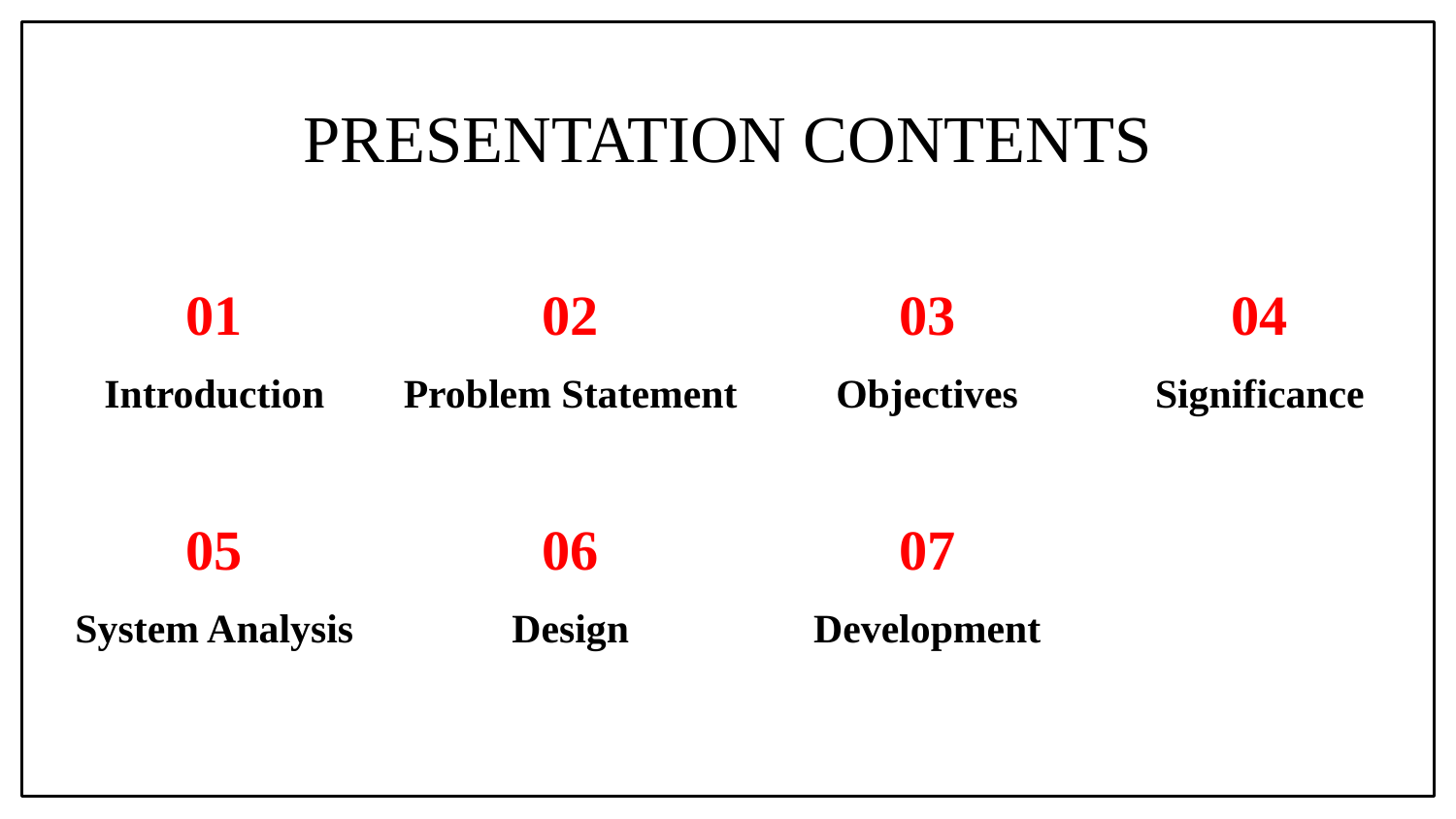

# PRESENTATION CONTENTS
01
02
03
04
Introduction
Objectives
Problem Statement
Significance
05
06
07
System Analysis
Development
Design